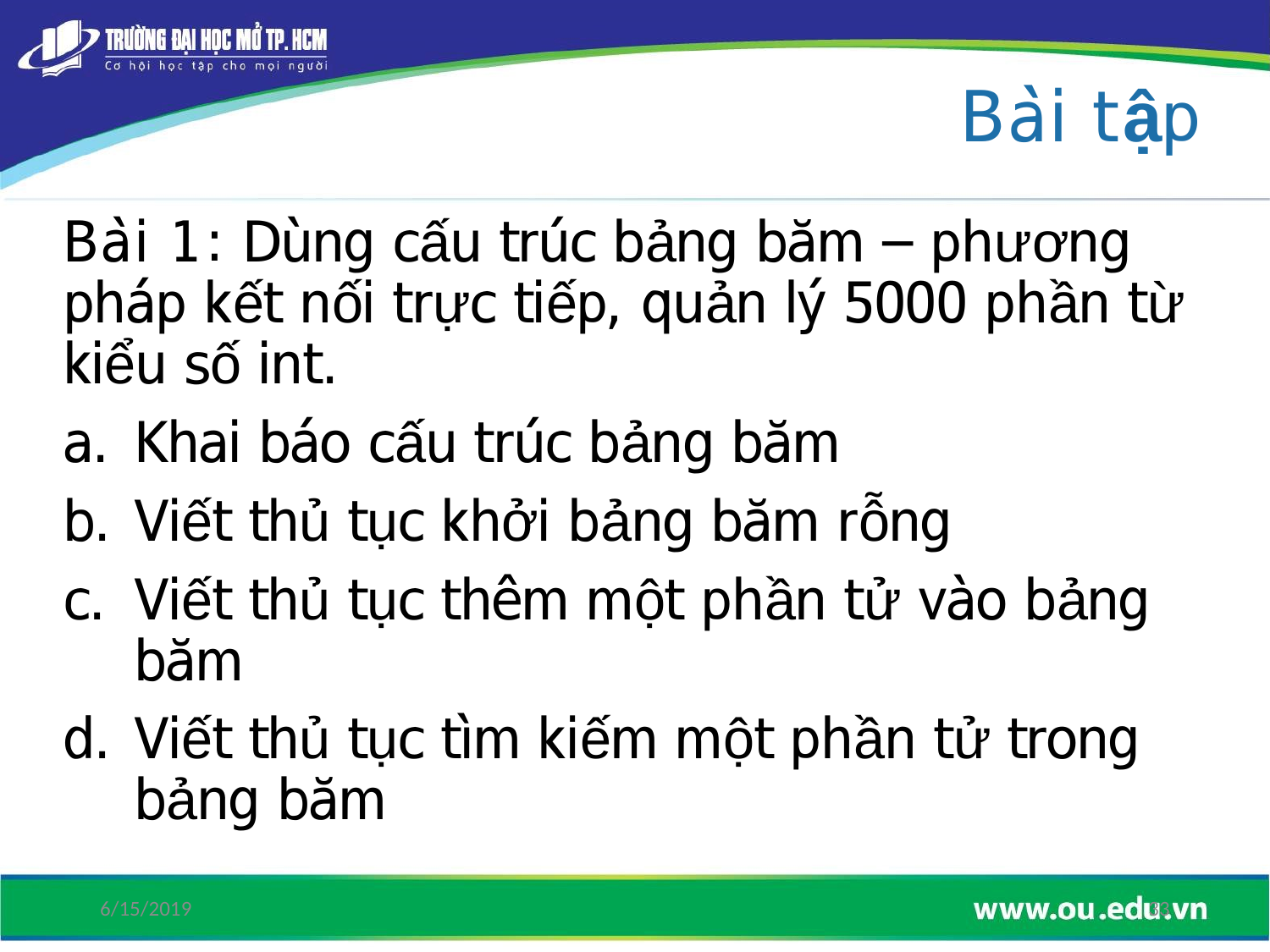

# Bài tập
Bài 1: Dùng cấu trúc bảng băm – phương pháp kết nối trực tiếp, quản lý 5000 phần từ kiểu số int.
Khai báo cấu trúc bảng băm
Viết thủ tục khởi bảng băm rỗng
Viết thủ tục thêm một phần tử vào bảng băm
Viết thủ tục tìm kiếm một phần tử trong bảng băm

6/15/2019
33